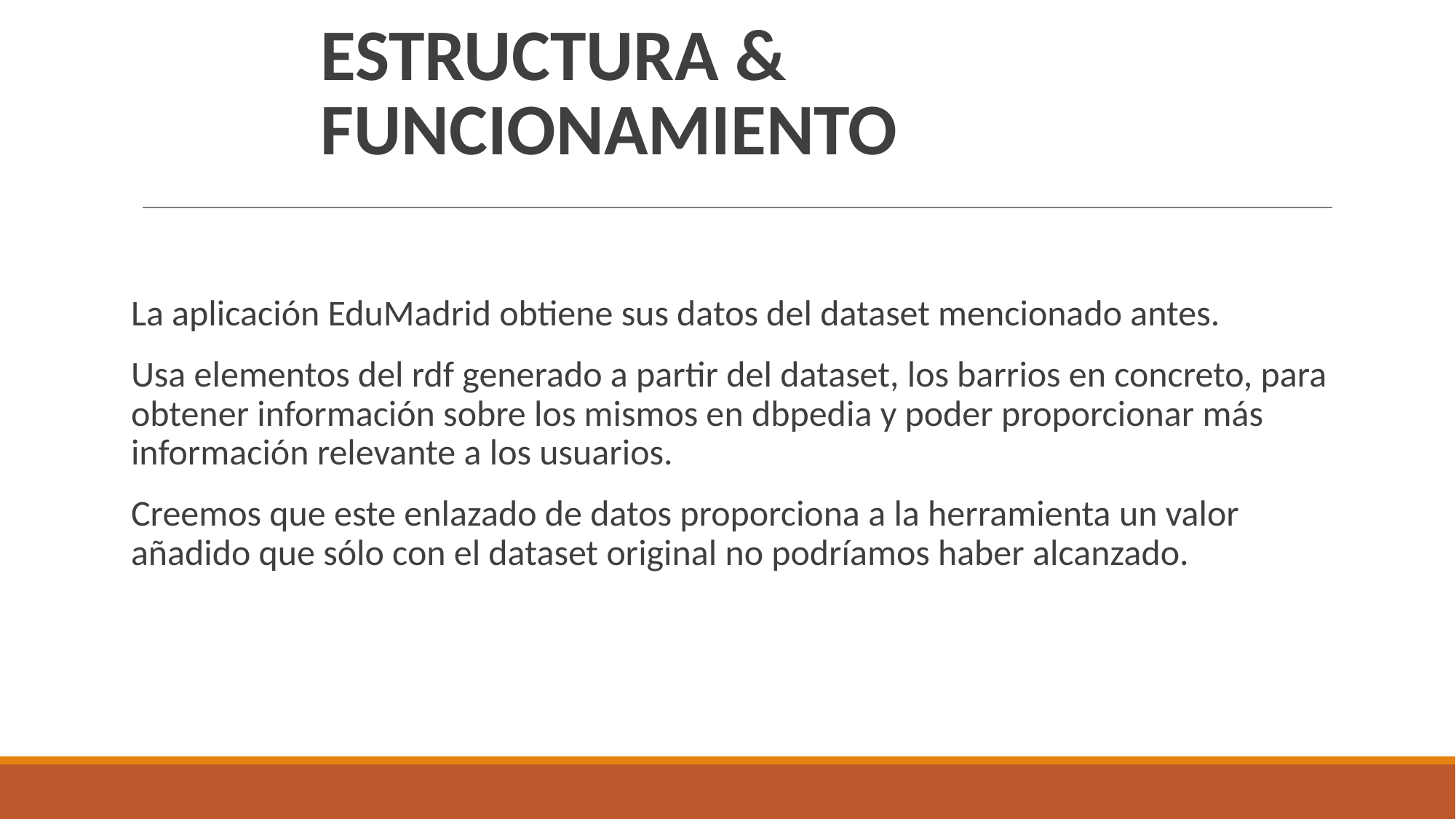

# ESTRUCTURA & FUNCIONAMIENTO

La aplicación EduMadrid obtiene sus datos del dataset mencionado antes.
Usa elementos del rdf generado a partir del dataset, los barrios en concreto, para obtener información sobre los mismos en dbpedia y poder proporcionar más información relevante a los usuarios.
Creemos que este enlazado de datos proporciona a la herramienta un valor añadido que sólo con el dataset original no podríamos haber alcanzado.